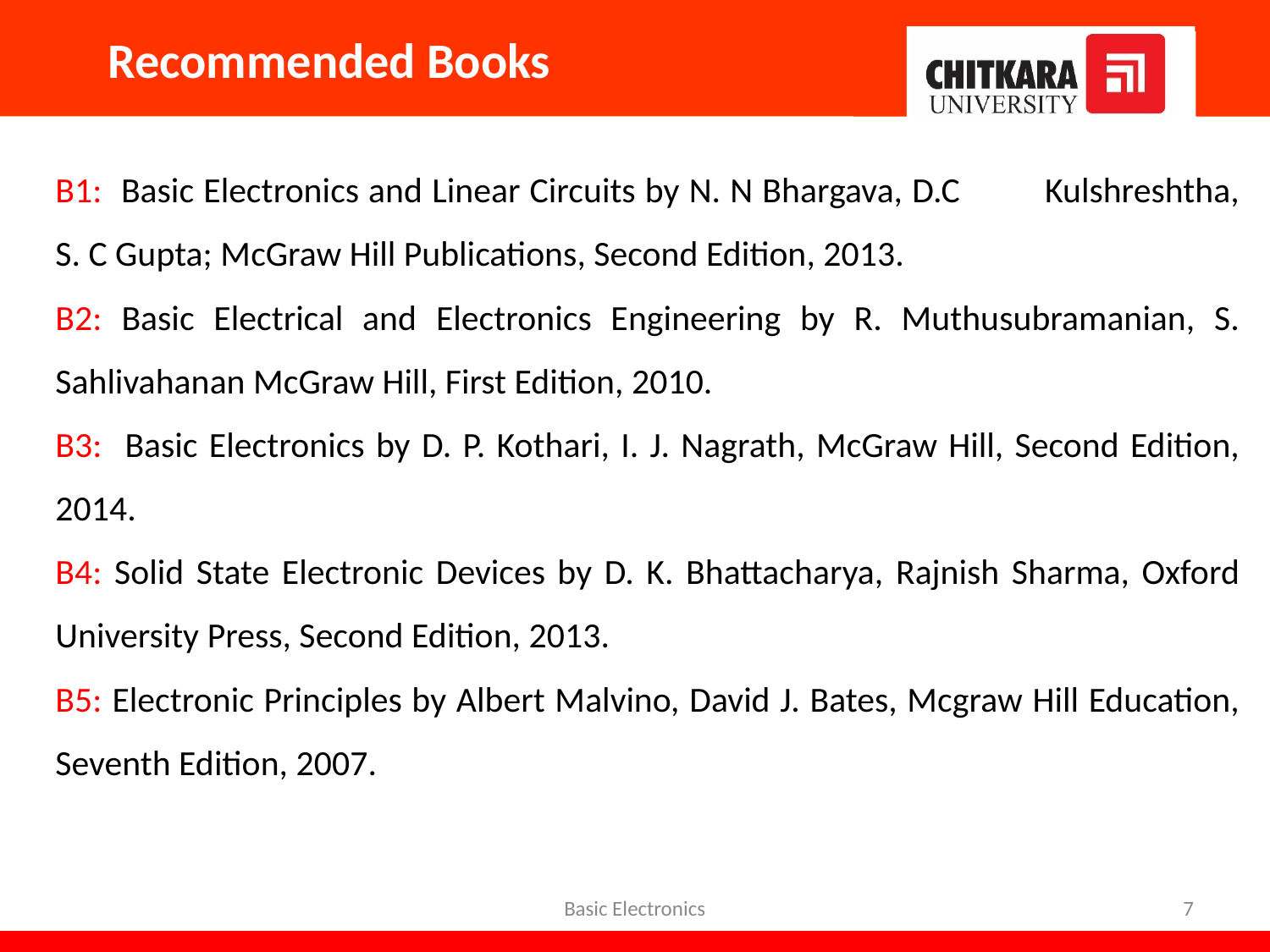

# Recommended Books
B1:  Basic Electronics and Linear Circuits by N. N Bhargava, D.C         Kulshreshtha, S. C Gupta; McGraw Hill Publications, Second Edition, 2013.
B2: Basic Electrical and Electronics Engineering by R. Muthusubramanian, S. Sahlivahanan McGraw Hill, First Edition, 2010.
B3:  Basic Electronics by D. P. Kothari, I. J. Nagrath, McGraw Hill, Second Edition, 2014.
B4: Solid State Electronic Devices by D. K. Bhattacharya, Rajnish Sharma, Oxford University Press, Second Edition, 2013.
B5: Electronic Principles by Albert Malvino, David J. Bates, Mcgraw Hill Education, Seventh Edition, 2007.

Basic Electronics
7